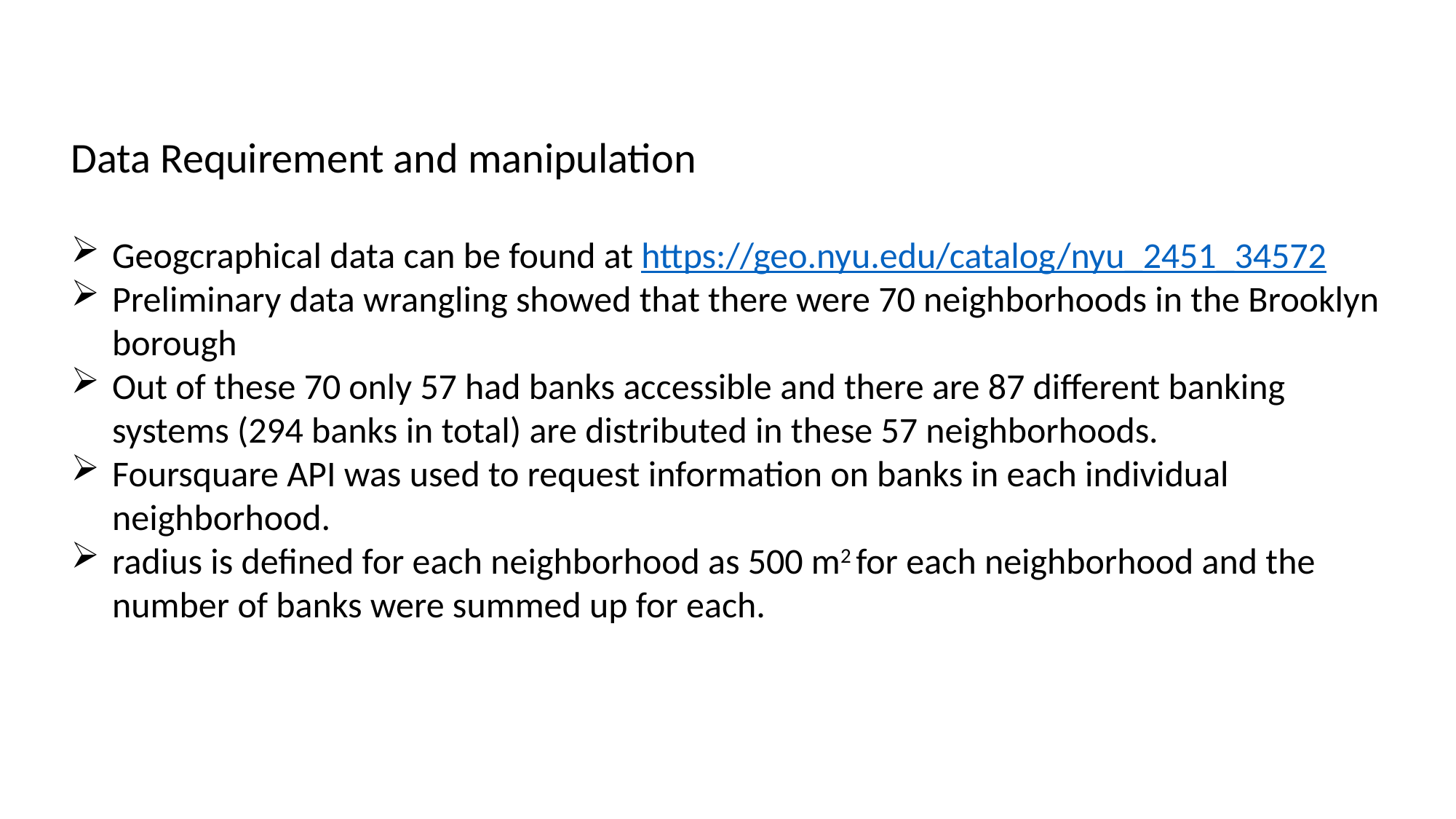

Data Requirement and manipulation

Geogcraphical data can be found at https://geo.nyu.edu/catalog/nyu_2451_34572
Preliminary data wrangling showed that there were 70 neighborhoods in the Brooklyn borough
Out of these 70 only 57 had banks accessible and there are 87 different banking systems (294 banks in total) are distributed in these 57 neighborhoods.
Foursquare API was used to request information on banks in each individual neighborhood.
radius is defined for each neighborhood as 500 m2 for each neighborhood and the number of banks were summed up for each.